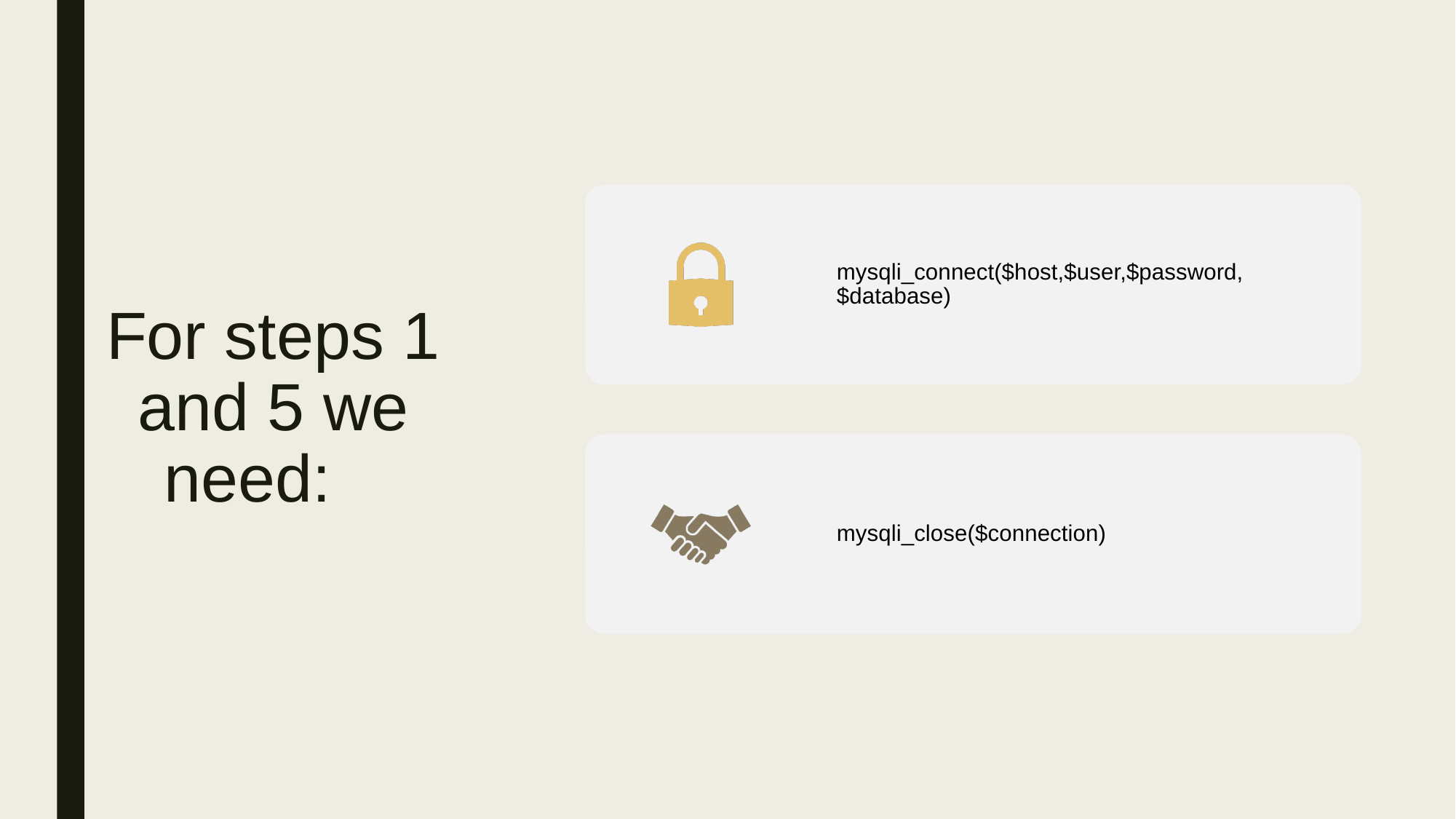

# For steps 1 and 5 we need:
mysqli_connect($host,$user,$password,$database)
mysqli_close($connection)